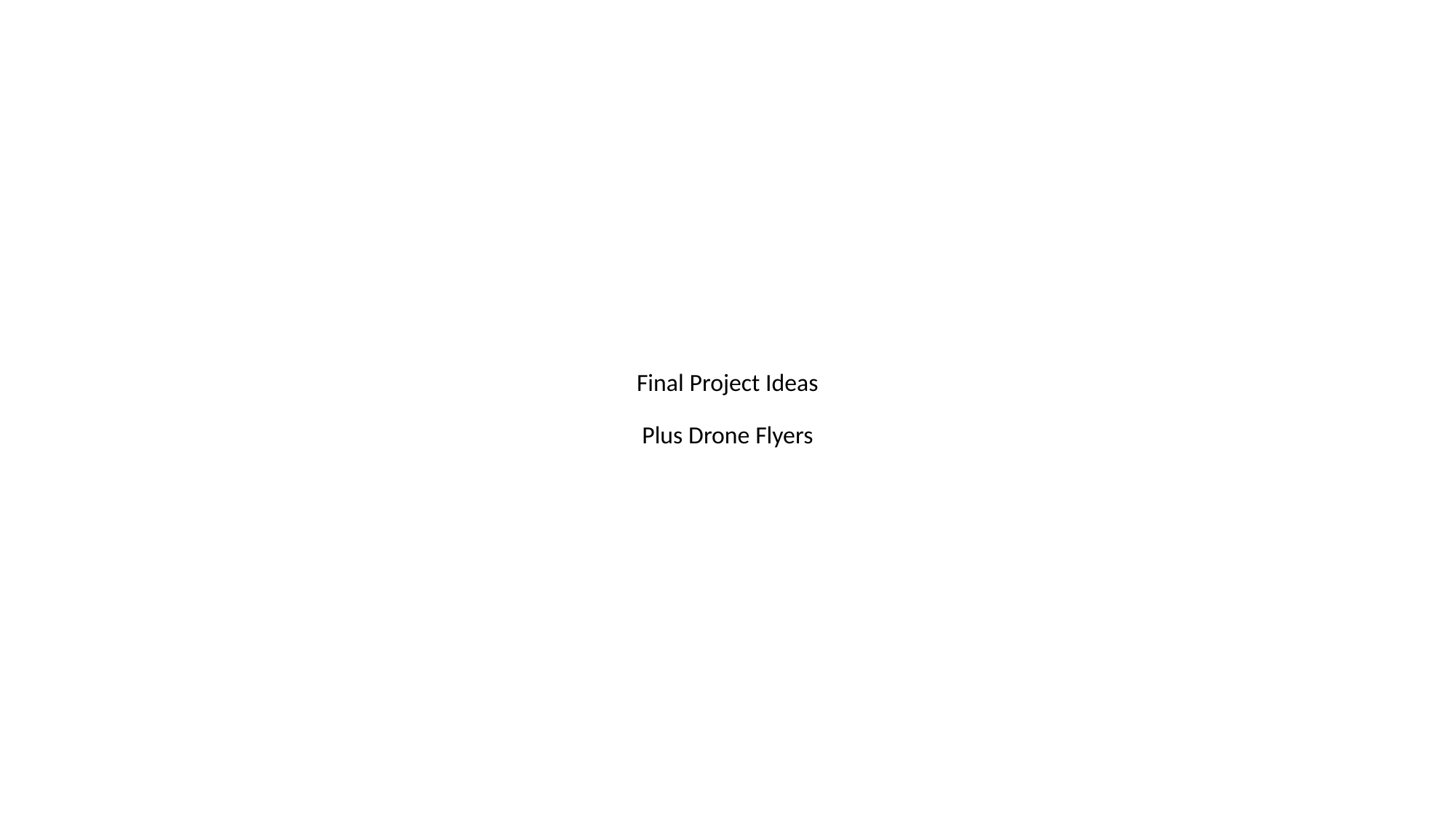

# Final Project Ideas Plus Drone Flyers